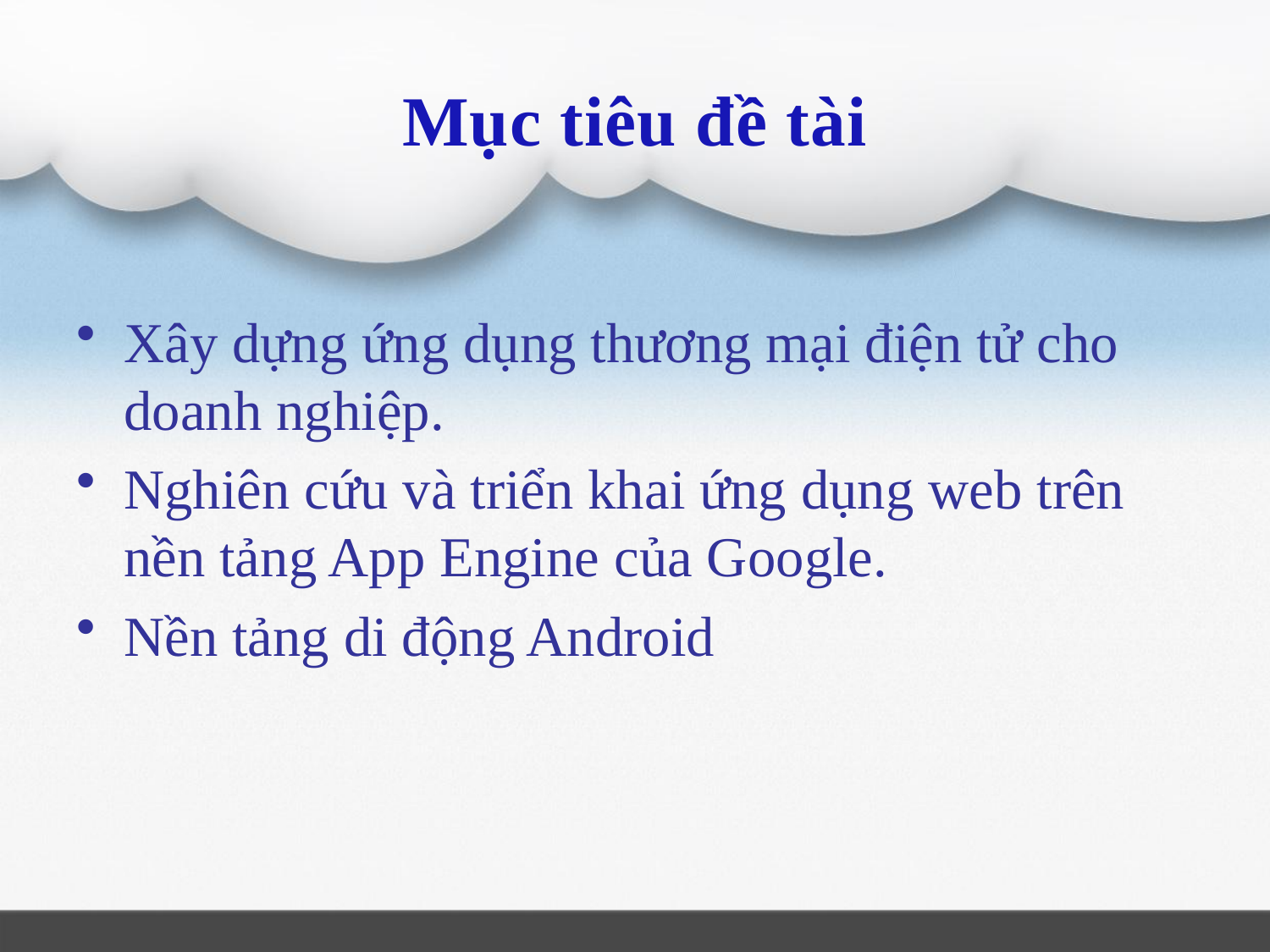

# Mục tiêu đề tài
Xây dựng ứng dụng thương mại điện tử cho doanh nghiệp.
Nghiên cứu và triển khai ứng dụng web trên nền tảng App Engine của Google.
Nền tảng di động Android